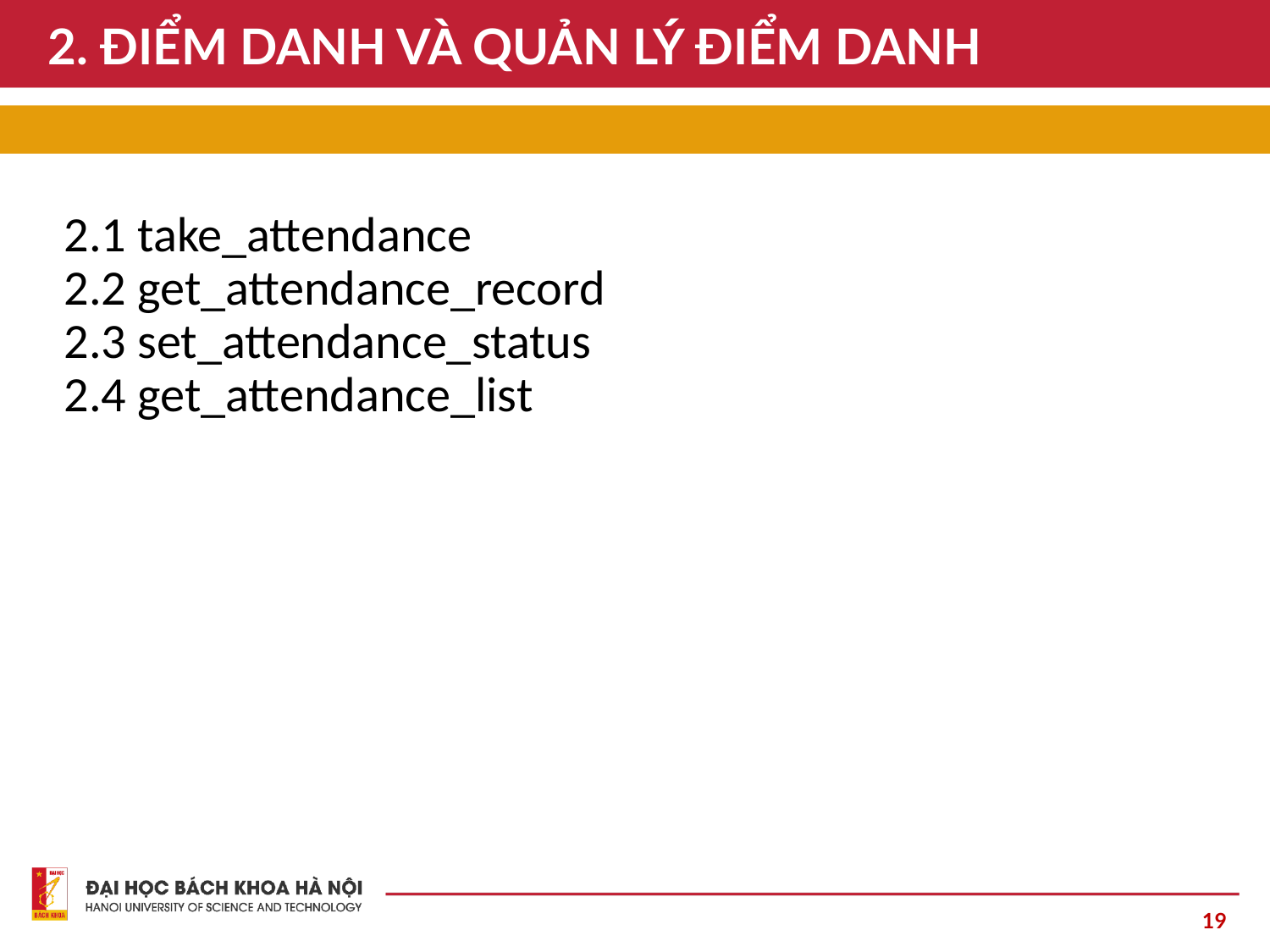

# 2. ĐIỂM DANH VÀ QUẢN LÝ ĐIỂM DANH
2.1 take_attendance
2.2 get_attendance_record
2.3 set_attendance_status
2.4 get_attendance_list
19